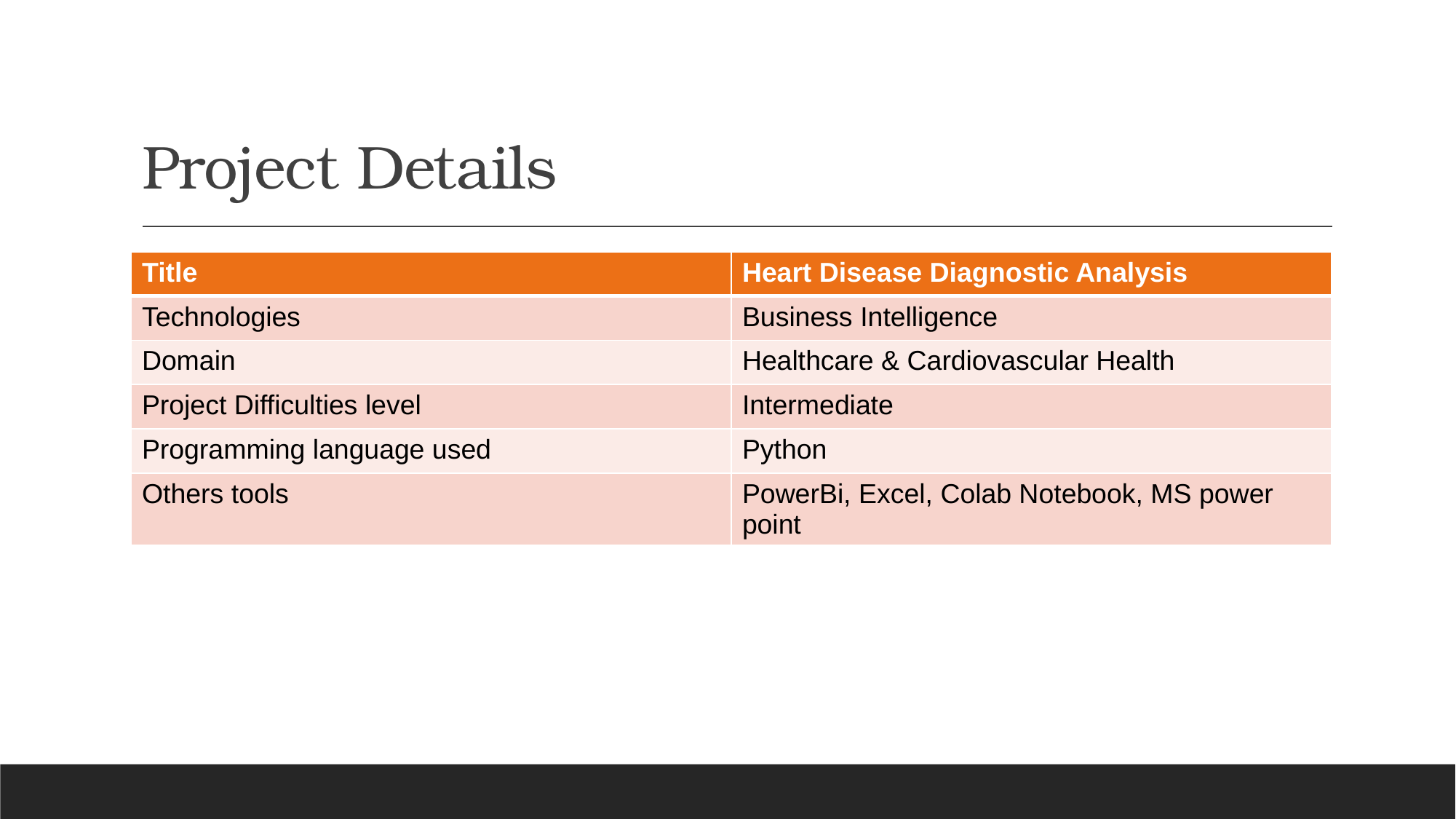

# Project Details
| Title | Heart Disease Diagnostic Analysis |
| --- | --- |
| Technologies | Business Intelligence |
| Domain | Healthcare & Cardiovascular Health |
| Project Difficulties level | Intermediate |
| Programming language used | Python |
| Others tools | PowerBi, Excel, Colab Notebook, MS power point |